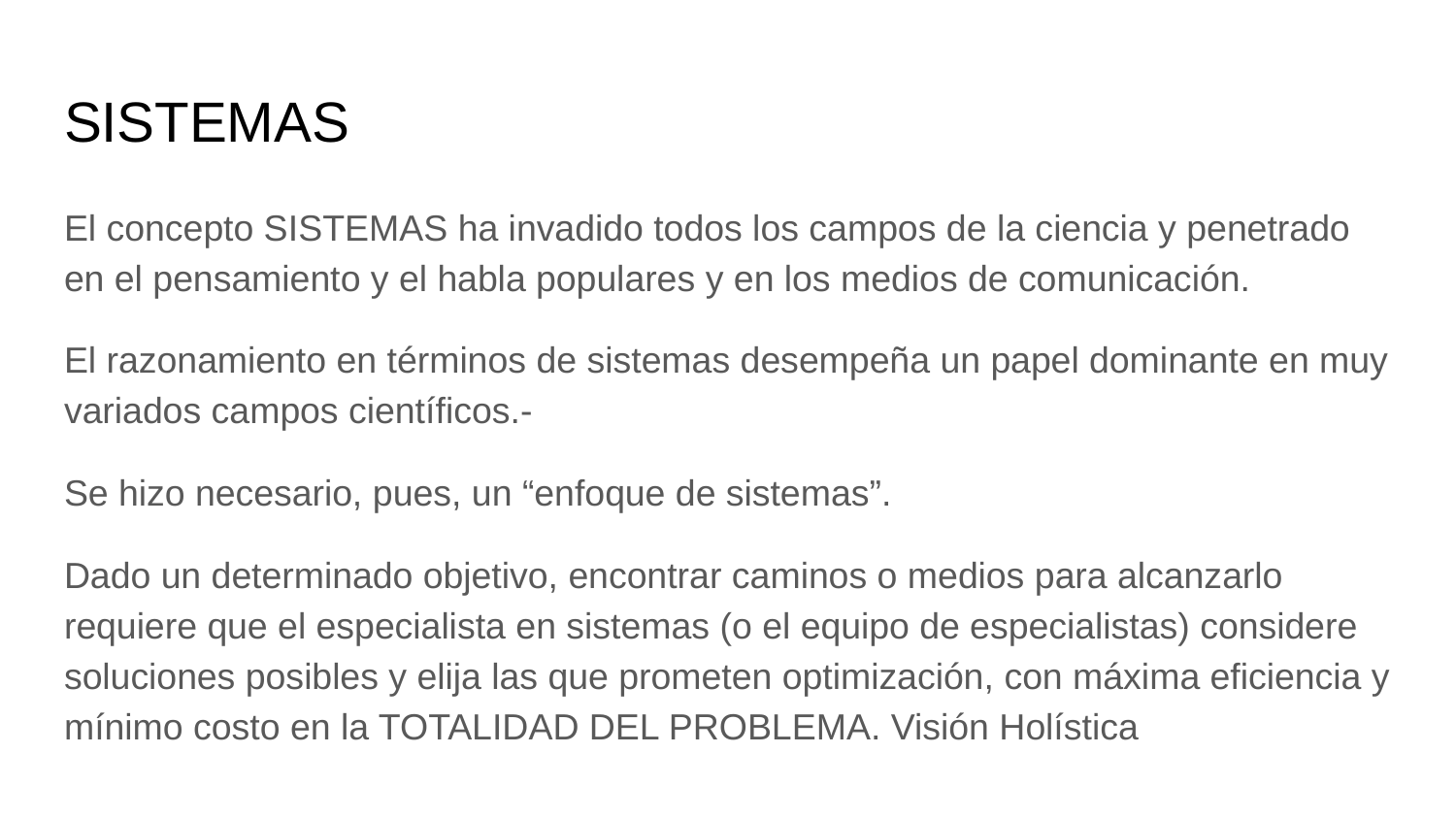

# SISTEMAS
El concepto SISTEMAS ha invadido todos los campos de la ciencia y penetrado en el pensamiento y el habla populares y en los medios de comunicación.
El razonamiento en términos de sistemas desempeña un papel dominante en muy variados campos científicos.-
Se hizo necesario, pues, un “enfoque de sistemas”.
Dado un determinado objetivo, encontrar caminos o medios para alcanzarlo requiere que el especialista en sistemas (o el equipo de especialistas) considere soluciones posibles y elija las que prometen optimización, con máxima eficiencia y mínimo costo en la TOTALIDAD DEL PROBLEMA. Visión Holística